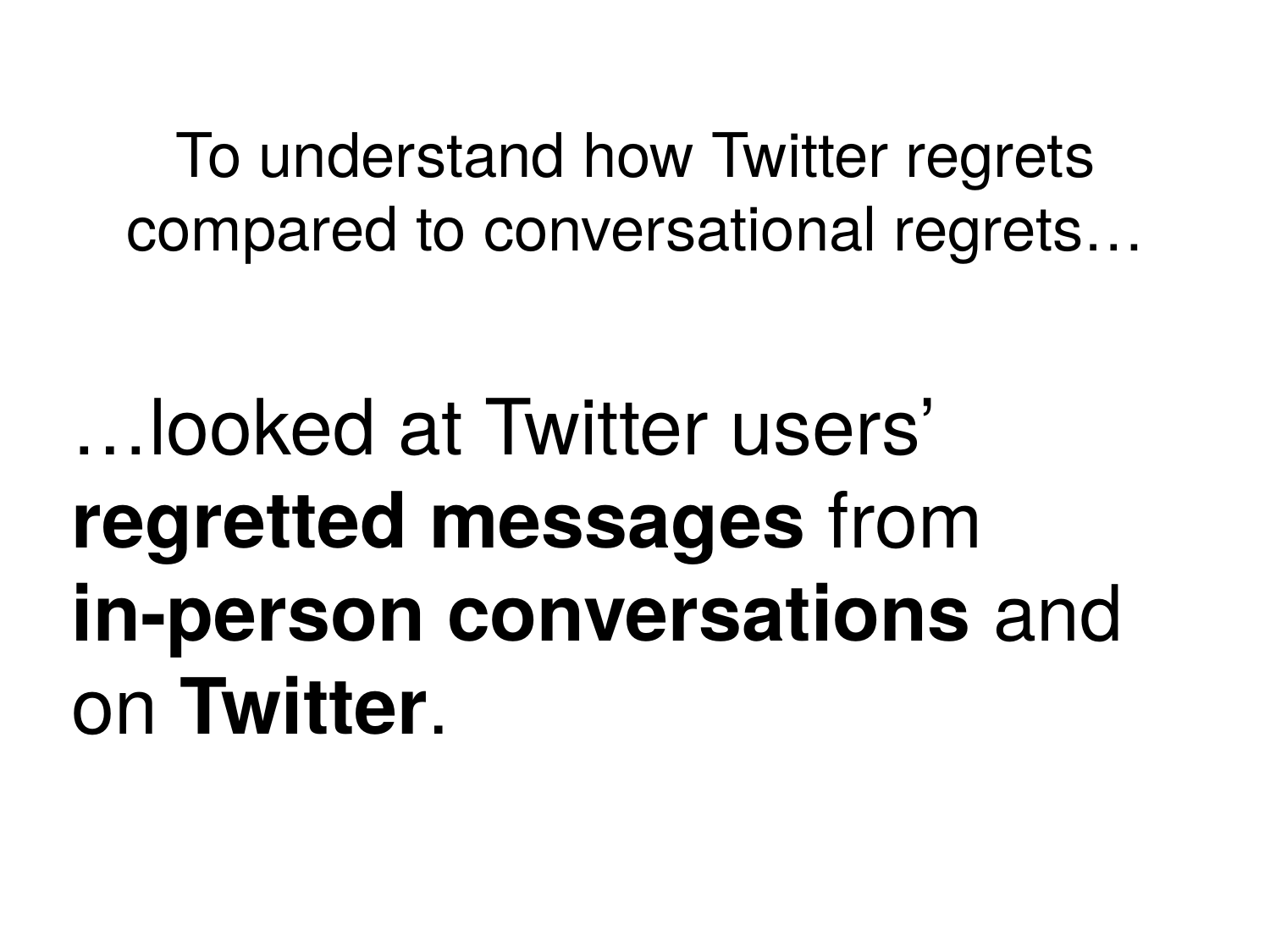

# To understand how Twitter regrets compared to conversational regrets…
…looked at Twitter users’ regretted messages from
in-person conversations and on Twitter.